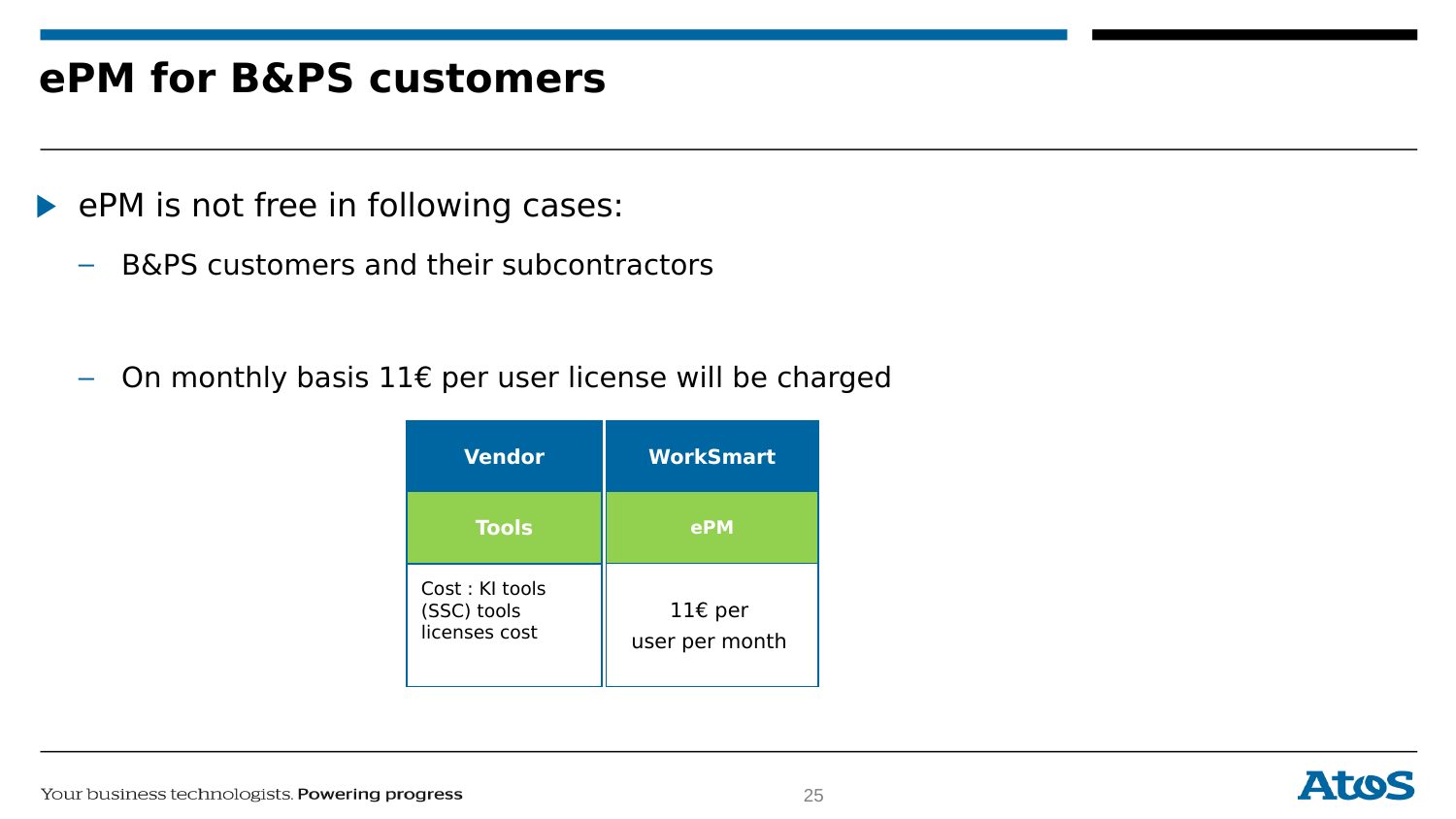

# ePM for B&PS customers
ePM is not free in following cases:
B&PS customers and their subcontractors

On monthly basis 11€ per user license will be charged

Vendor
WorkSmart
ePM
Tools
11€ per
user per month
Cost : KI tools (SSC) tools licenses cost